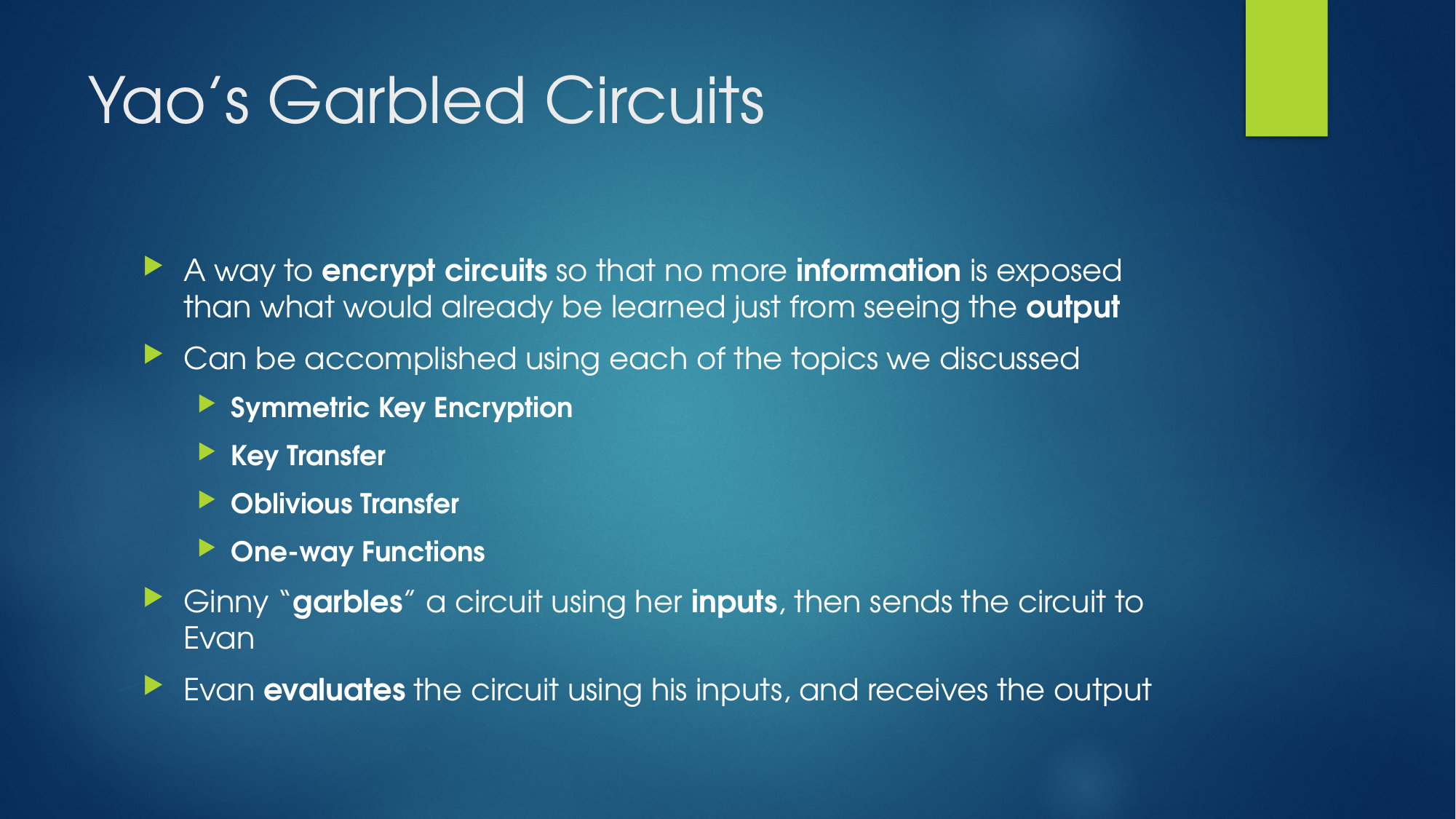

# Yao’s Garbled Circuits
A way to encrypt circuits so that no more information is exposed than what would already be learned just from seeing the output
Can be accomplished using each of the topics we discussed
Symmetric Key Encryption
Key Transfer
Oblivious Transfer
One-way Functions
Ginny “garbles” a circuit using her inputs, then sends the circuit to Evan
Evan evaluates the circuit using his inputs, and receives the output